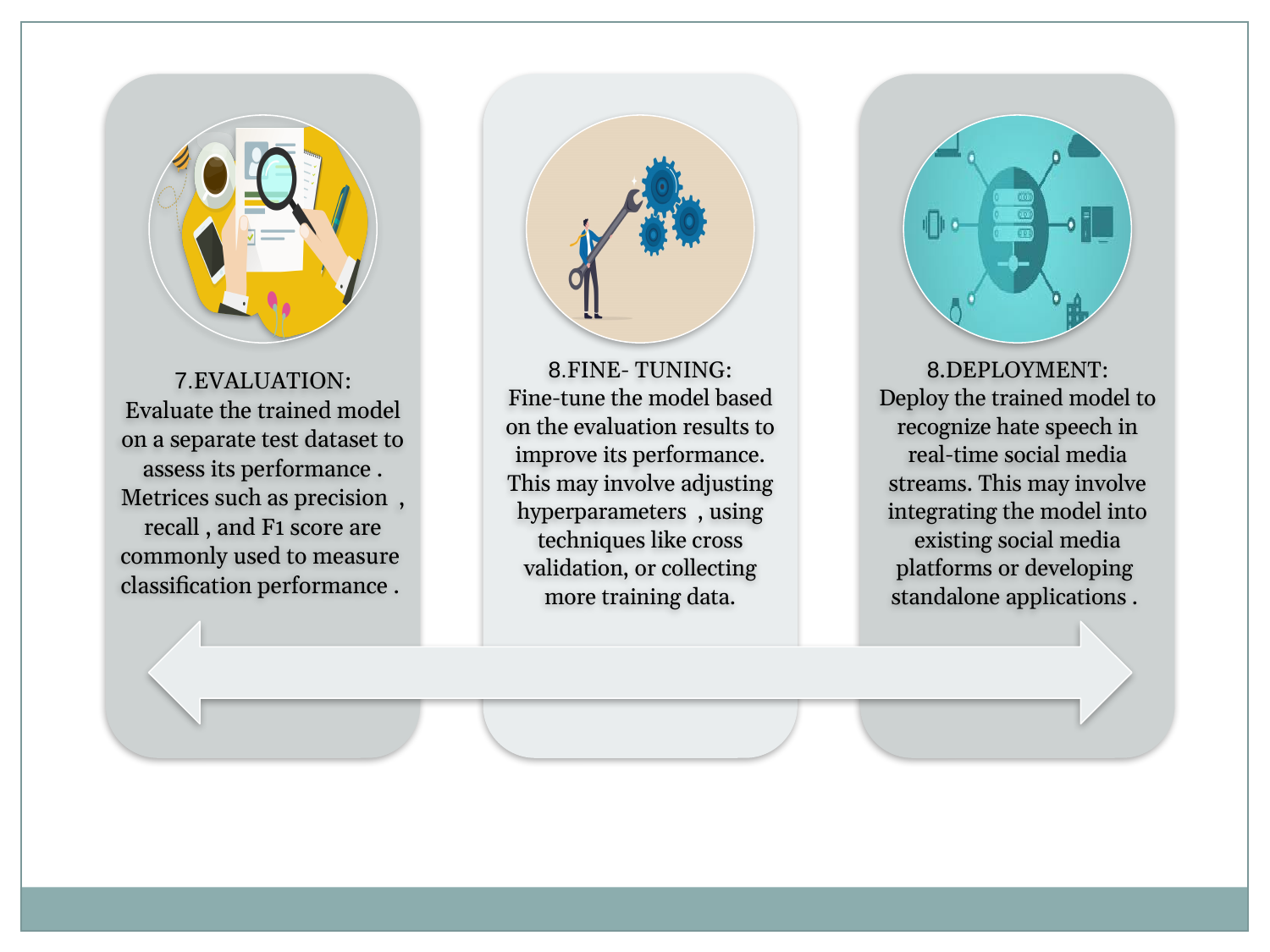

7.EVALUATION:
Evaluate the trained model on a separate test dataset to assess its performance . Metrices such as precision  , recall , and F1 score are commonly used to measure  classification performance .
8.FINE- TUNING:
Fine-tune the model based on the evaluation results to improve its performance. This may involve adjusting hyperparameters  , using techniques like cross validation, or collecting more training data.
8.DEPLOYMENT:
Deploy the trained model to recognize hate speech in real-time social media streams. This may involve integrating the model into existing social media platforms or developing  standalone applications .